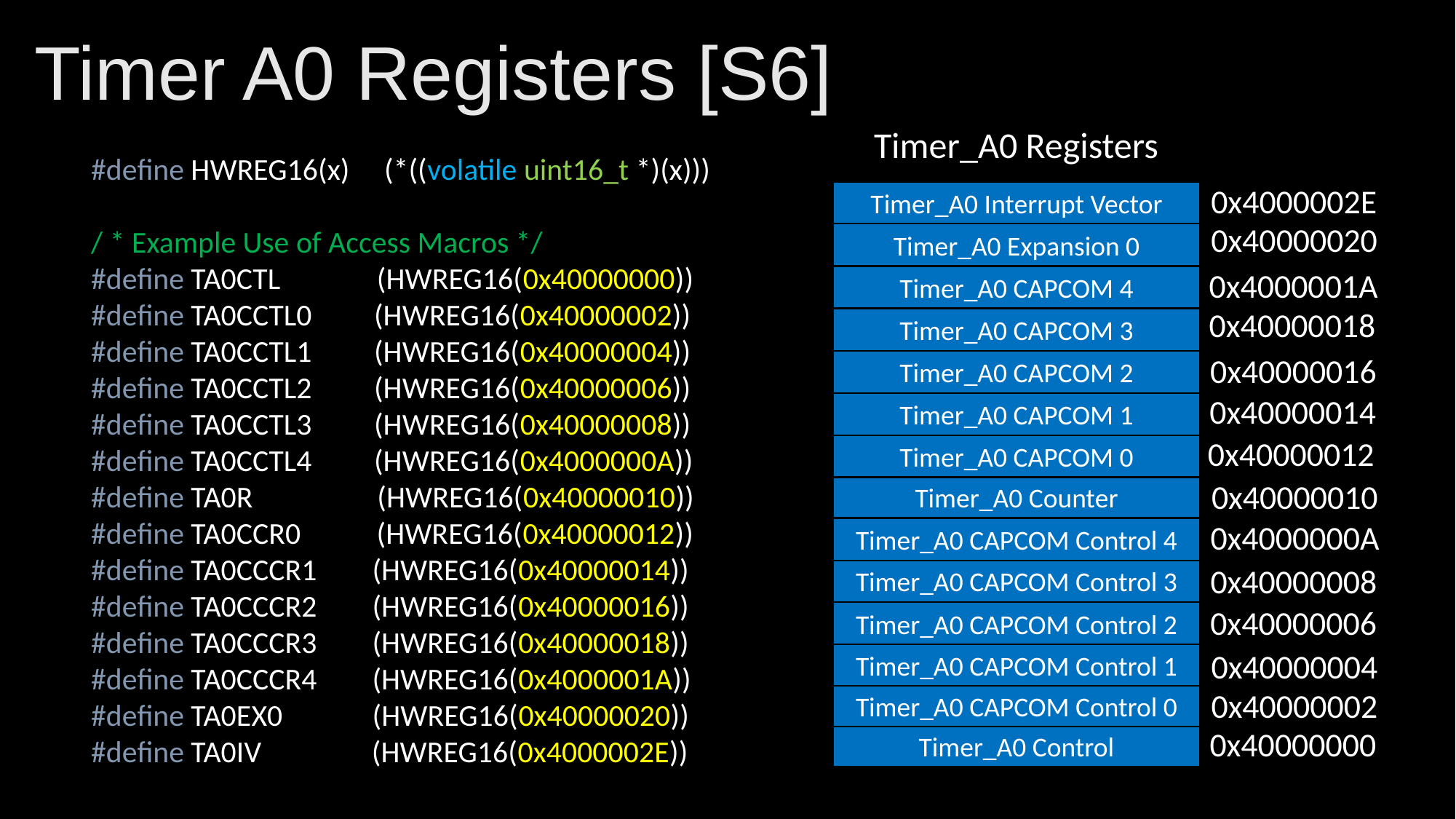

# Timer A0 Registers [S6]
Timer_A0 Registers
#define HWREG16(x)     (*((volatile uint16_t *)(x)))

/ * Example Use of Access Macros */
#define TA0CTL              (HWREG16(0x40000000))
#define TA0CCTL0         (HWREG16(0x40000002))
#define TA0CCTL1         (HWREG16(0x40000004))
#define TA0CCTL2         (HWREG16(0x40000006))
#define TA0CCTL3         (HWREG16(0x40000008))
#define TA0CCTL4         (HWREG16(0x4000000A))
#define TA0R                  (HWREG16(0x40000010))
#define TA0CCR0           (HWREG16(0x40000012))
#define TA0CCCR1        (HWREG16(0x40000014))
#define TA0CCCR2        (HWREG16(0x40000016))
#define TA0CCCR3        (HWREG16(0x40000018))
#define TA0CCCR4        (HWREG16(0x4000001A))
#define TA0EX0             (HWREG16(0x40000020))
#define TA0IV                (HWREG16(0x4000002E))
0x4000002E
Timer_A0 Interrupt Vector
Timer_A0 Expansion 0
Timer_A0 CAPCOM 4
Timer_A0 CAPCOM 3
Timer_A0 CAPCOM 2
Timer_A0 CAPCOM 1
Timer_A0 CAPCOM 0
Timer_A0 Counter
Timer_A0 CAPCOM Control 4
Timer_A0 CAPCOM Control 3
Timer_A0 CAPCOM Control 2
Timer_A0 CAPCOM Control 1
Timer_A0 CAPCOM Control 0
Timer_A0 Control
0x40000020
0x4000001A
0x40000018
0x40000016
0x40000014
0x40000012
0x40000010
0x4000000A
0x40000008
0x40000006
0x40000004
0x40000002
0x40000000